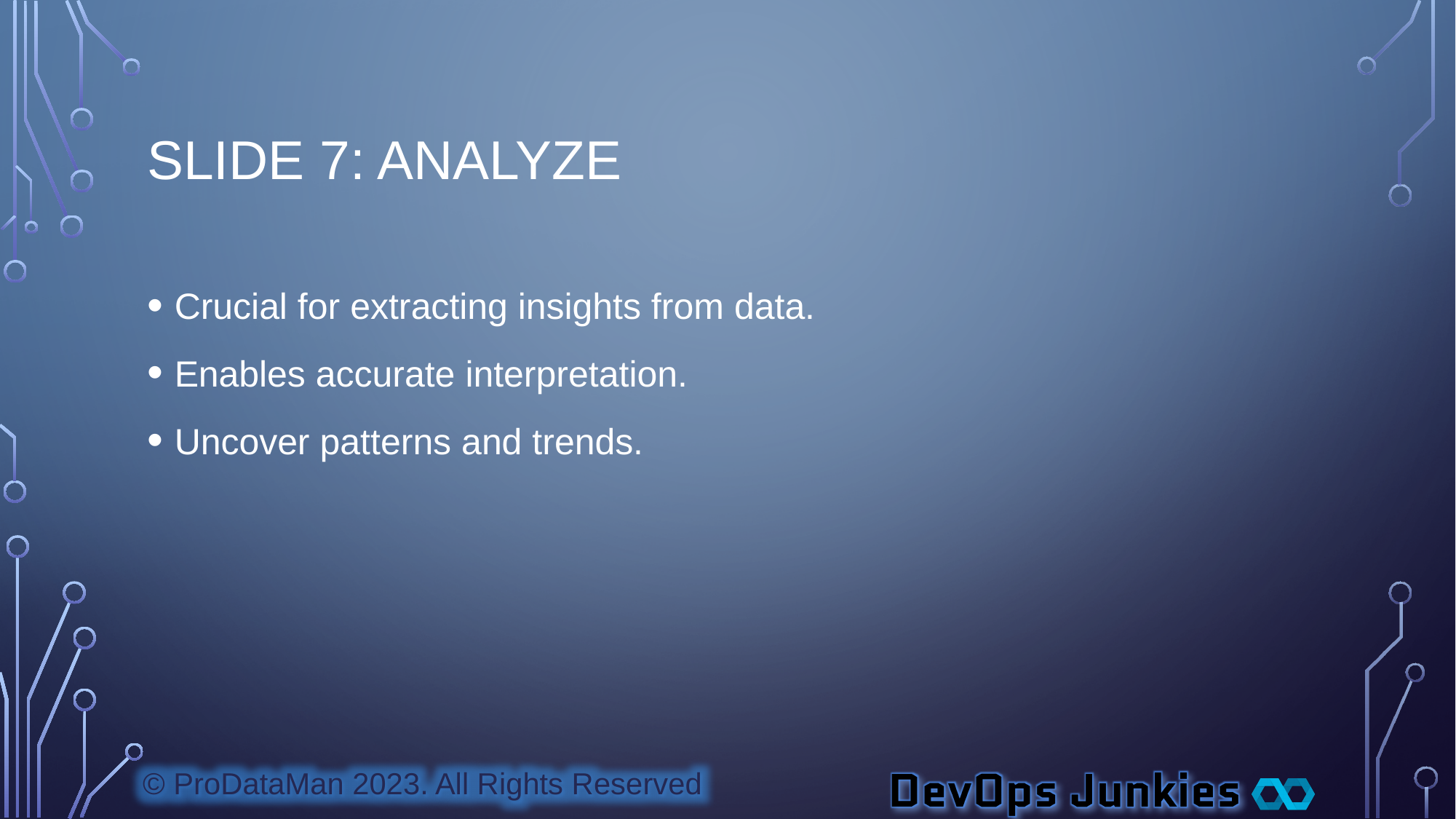

# Slide 7: Analyze
Crucial for extracting insights from data.
Enables accurate interpretation.
Uncover patterns and trends.